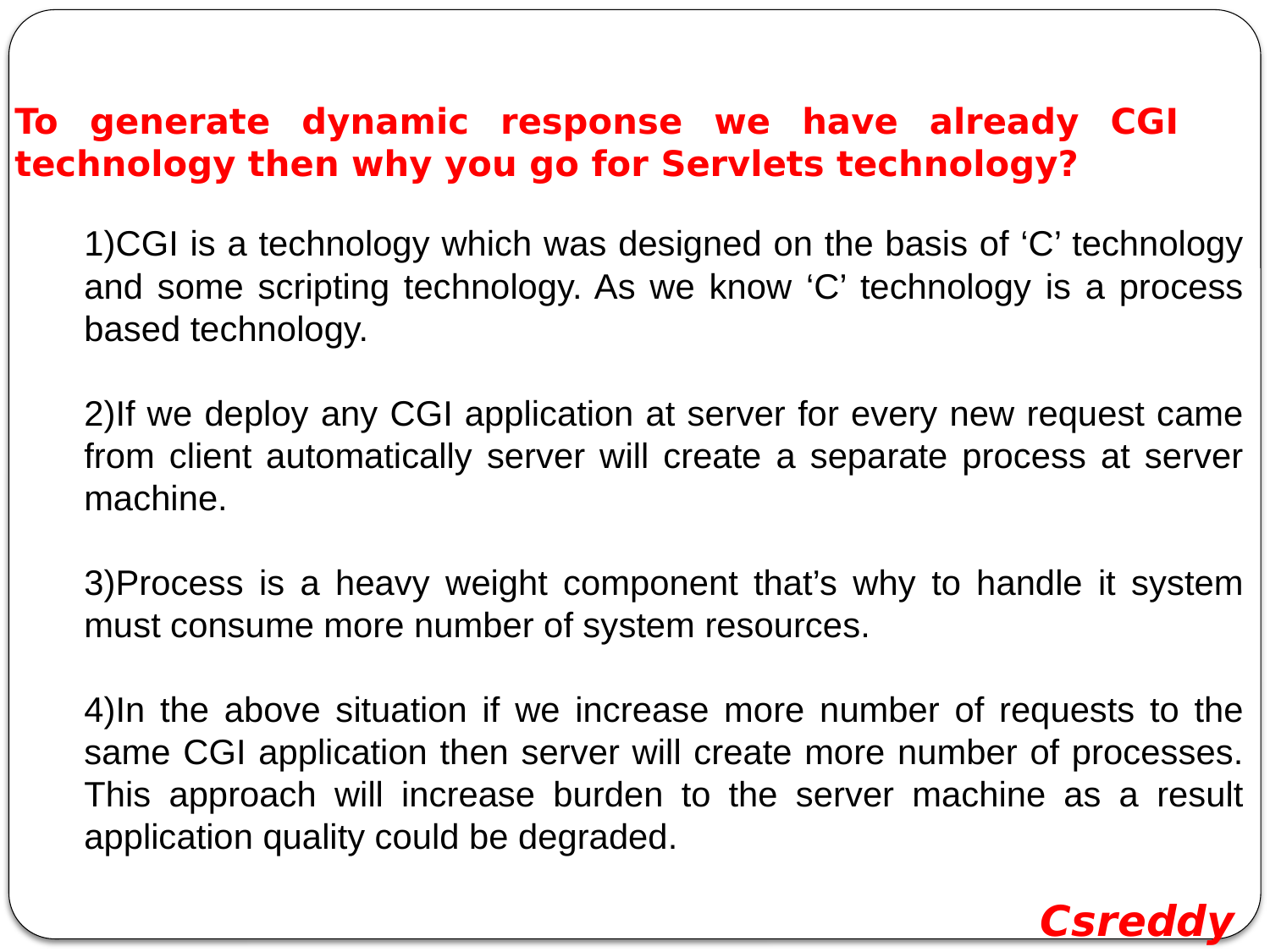

To generate dynamic response we have already CGI technology then why you go for Servlets technology?

CGI is a technology which was designed on the basis of ‘C’ technology and some scripting technology. As we know ‘C’ technology is a process based technology.

If we deploy any CGI application at server for every new request came from client automatically server will create a separate process at server machine.

Process is a heavy weight component that’s why to handle it system must consume more number of system resources.

In the above situation if we increase more number of requests to the same CGI application then server will create more number of processes. This approach will increase burden to the server machine as a result application quality could be degraded.

Csreddy